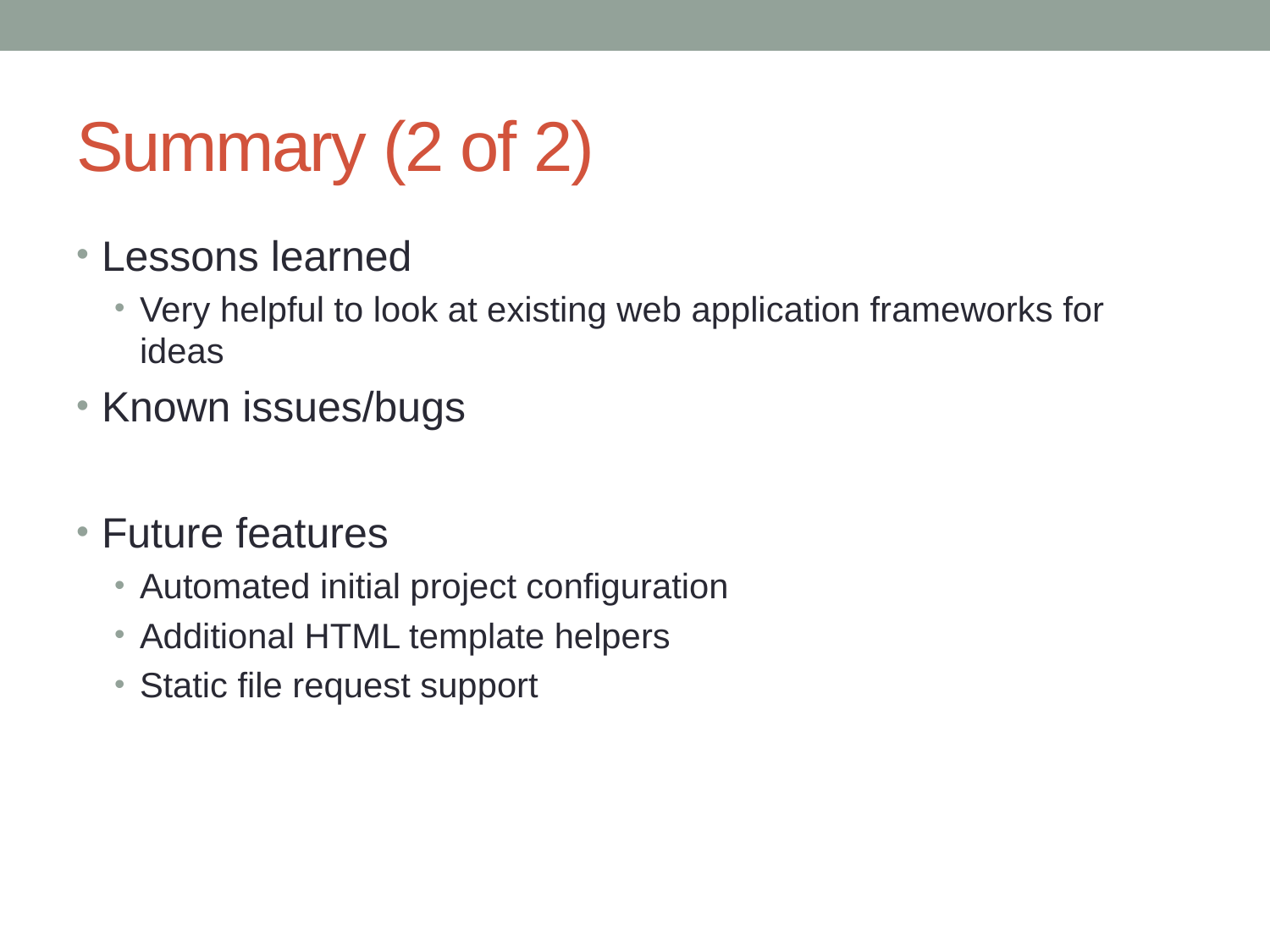

# Summary (2 of 2)
Lessons learned
Very helpful to look at existing web application frameworks for ideas
Known issues/bugs

Future features
Automated initial project configuration
Additional HTML template helpers
Static file request support